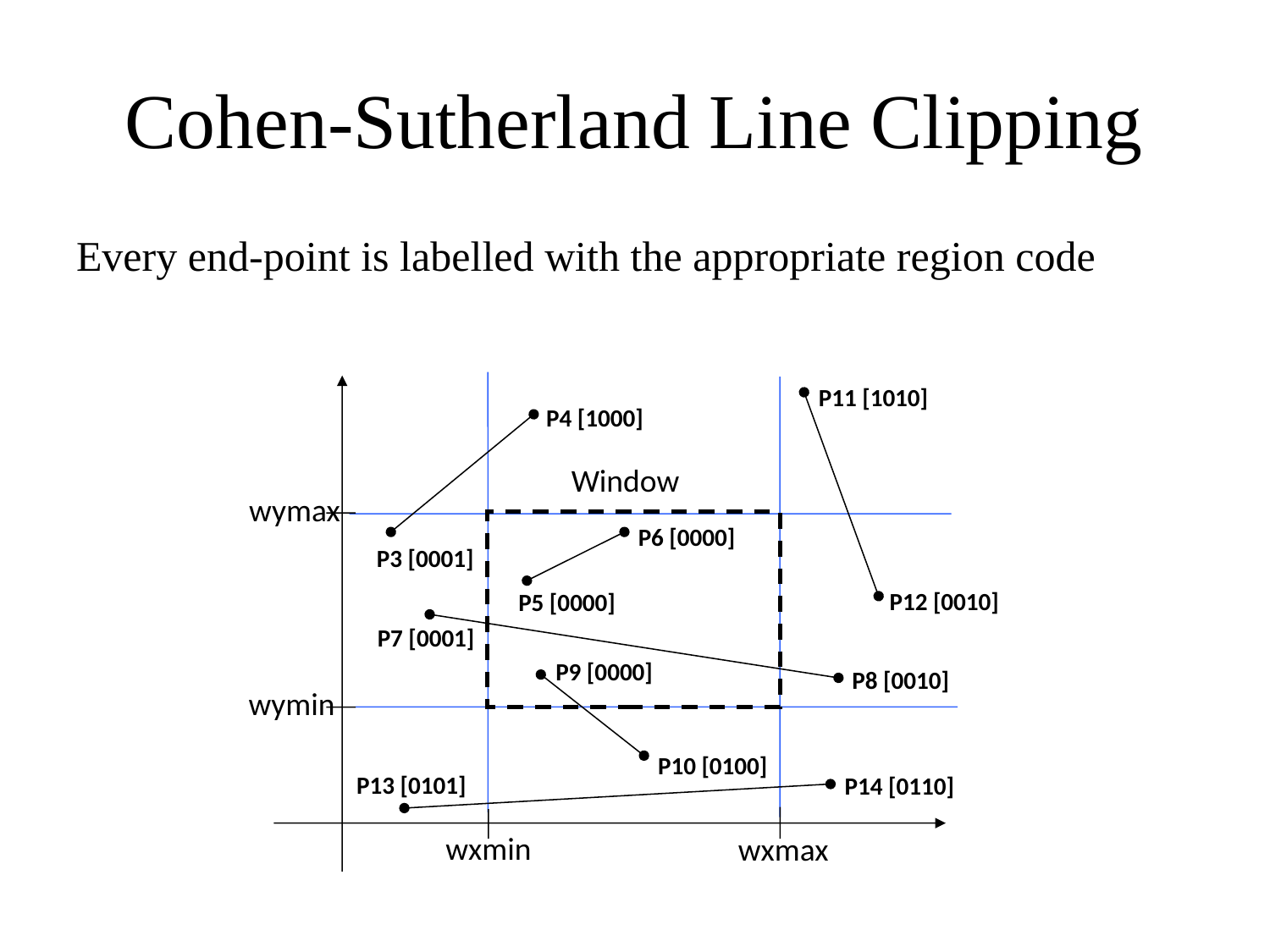

# Cohen-Sutherland Line Clipping
Every end-point is labelled with the appropriate region code

P11 [1010]

P4 [1000]

Window
wymax

P6 [0000]

P3 [0001]
P12 [0010]
P5 [0000]

P7 [0001]
P9 [0000]
P8 [0010]

wymin

P10 [0100]
P13 [0101]
P14 [0110]

wxmin
wxmax